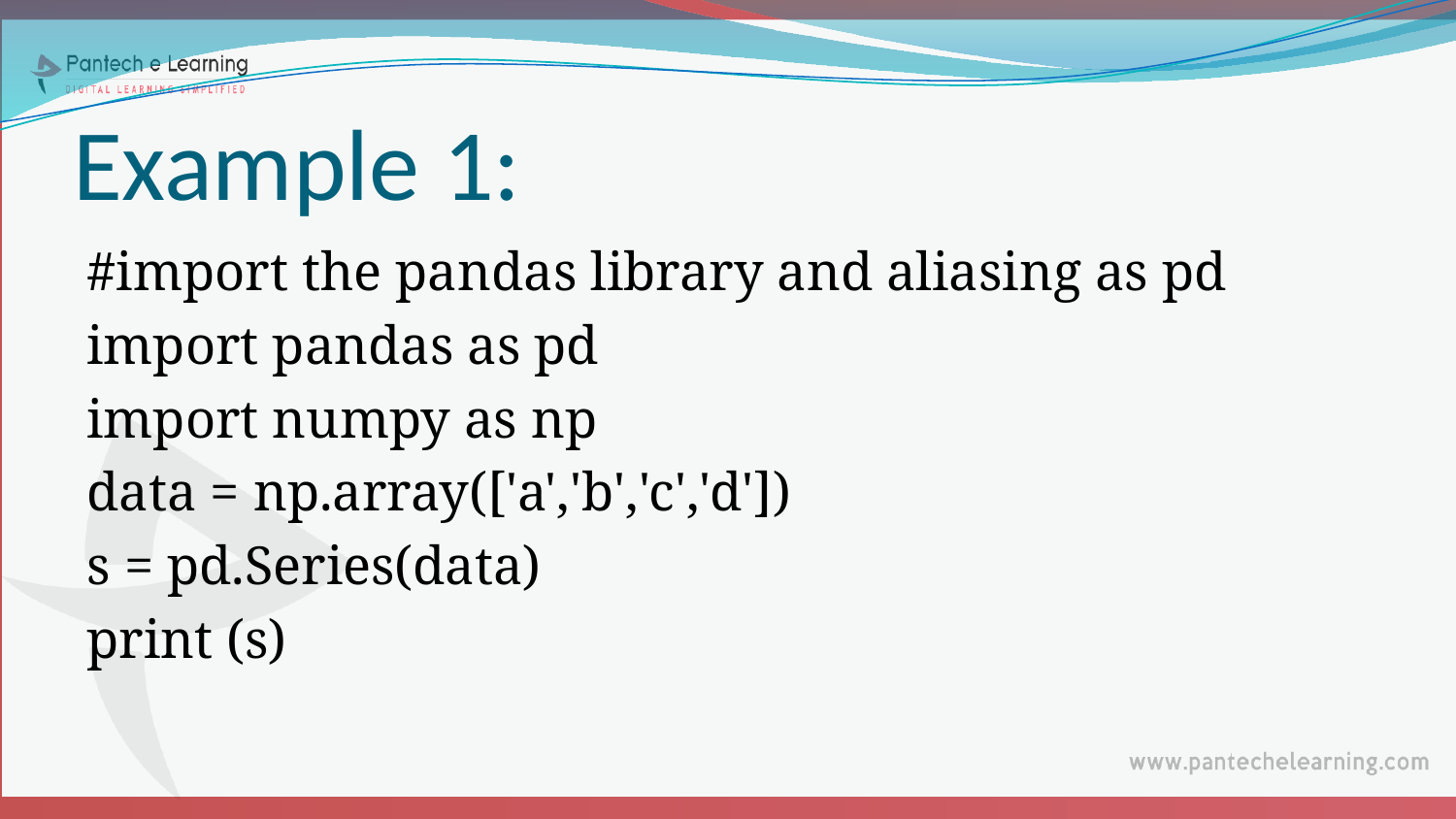

# Example 1:
#import the pandas library and aliasing as pd
import pandas as pd
import numpy as np
data = np.array(['a','b','c','d'])
s = pd.Series(data)
print (s)